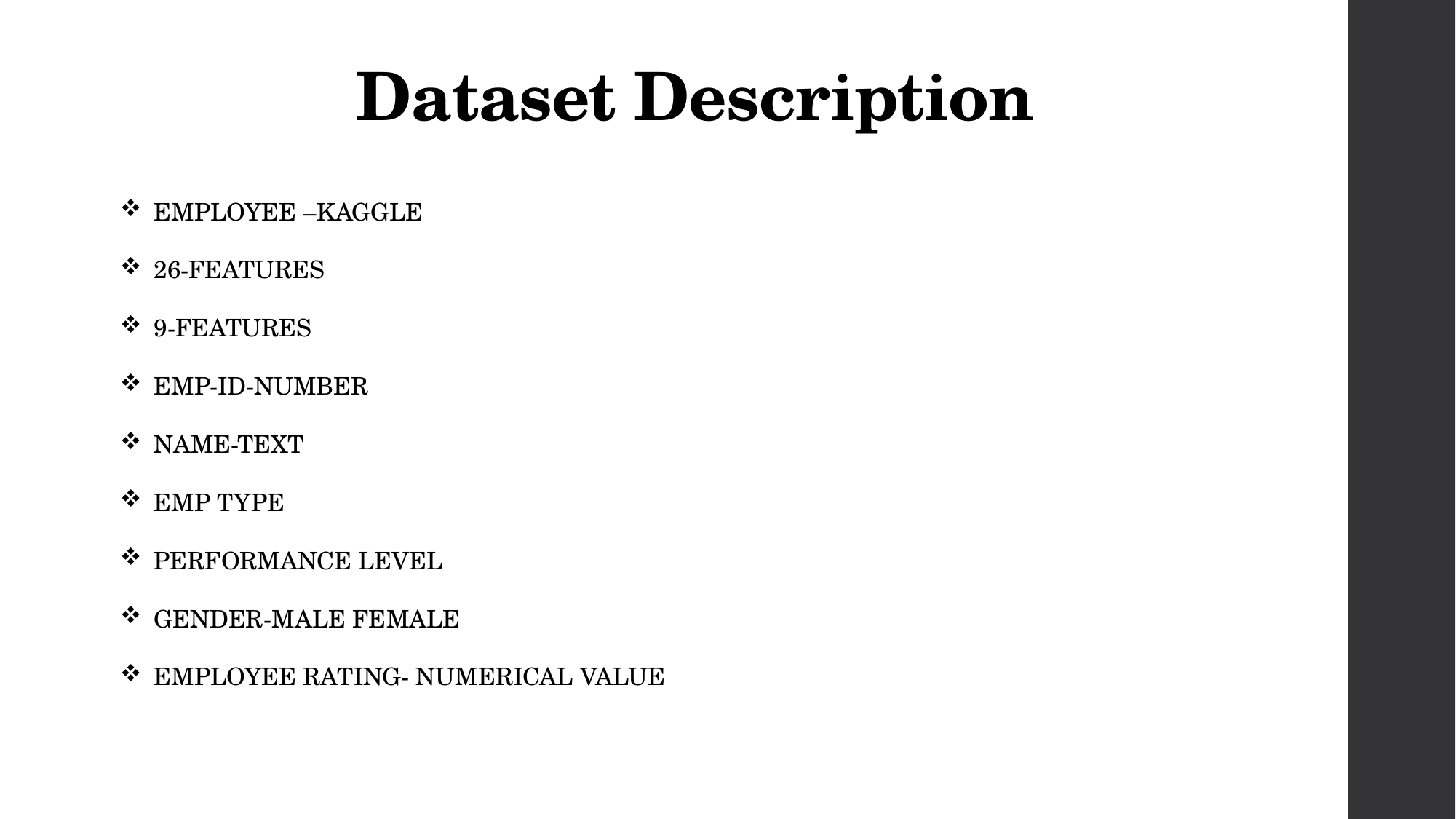

# Dataset Description
EMPLOYEE –KAGGLE

26-FEATURES

9-FEATURES

EMP-ID-NUMBER

NAME-TEXT

EMP TYPE

PERFORMANCE LEVEL

GENDER-MALE FEMALE

EMPLOYEE RATING- NUMERICAL VALUE